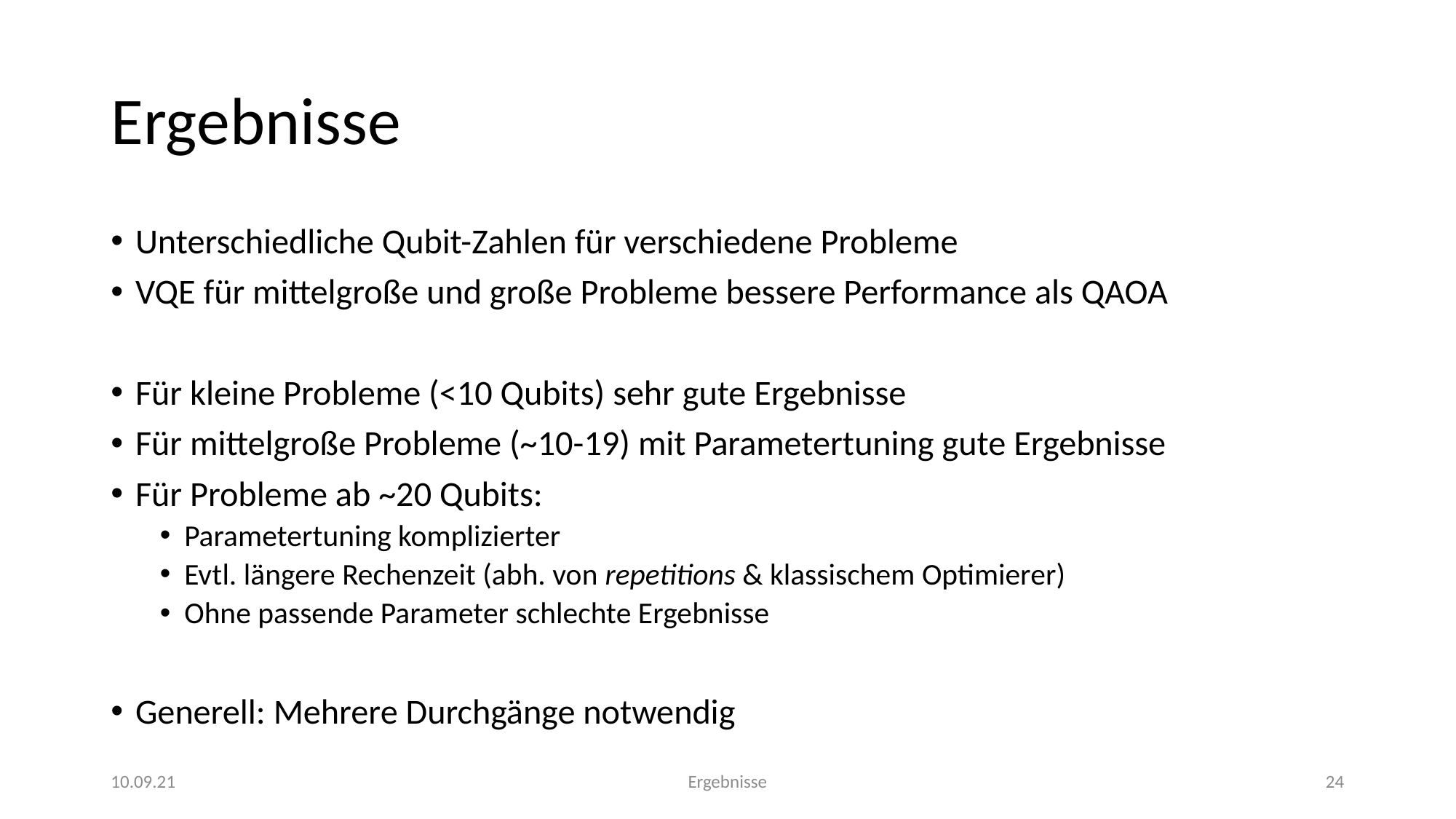

# Ergebnisse
Unterschiedliche Qubit-Zahlen für verschiedene Probleme
VQE für mittelgroße und große Probleme bessere Performance als QAOA

Für kleine Probleme (<10 Qubits) sehr gute Ergebnisse
Für mittelgroße Probleme (~10-19) mit Parametertuning gute Ergebnisse
Für Probleme ab ~20 Qubits:
Parametertuning komplizierter
Evtl. längere Rechenzeit (abh. von repetitions & klassischem Optimierer)
Ohne passende Parameter schlechte Ergebnisse

Generell: Mehrere Durchgänge notwendig
10.09.21
Ergebnisse
24